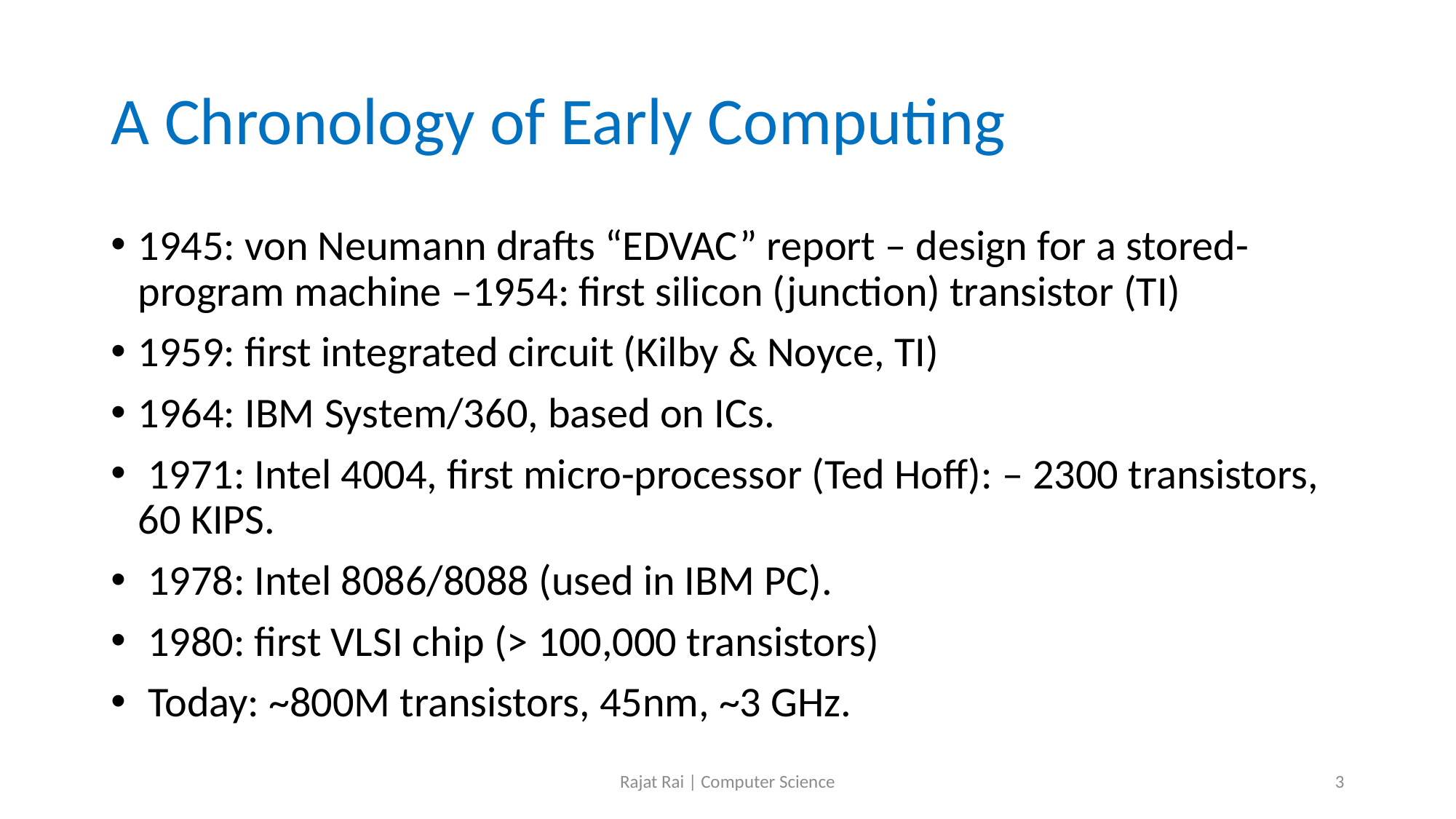

# A Chronology of Early Computing
1945: von Neumann drafts “EDVAC” report – design for a stored-program machine –1954: first silicon (junction) transistor (TI)
1959: first integrated circuit (Kilby & Noyce, TI)
1964: IBM System/360, based on ICs.
 1971: Intel 4004, first micro-processor (Ted Hoff): – 2300 transistors, 60 KIPS.
 1978: Intel 8086/8088 (used in IBM PC).
 1980: first VLSI chip (> 100,000 transistors)
 Today: ~800M transistors, 45nm, ~3 GHz.
Rajat Rai | Computer Science
3